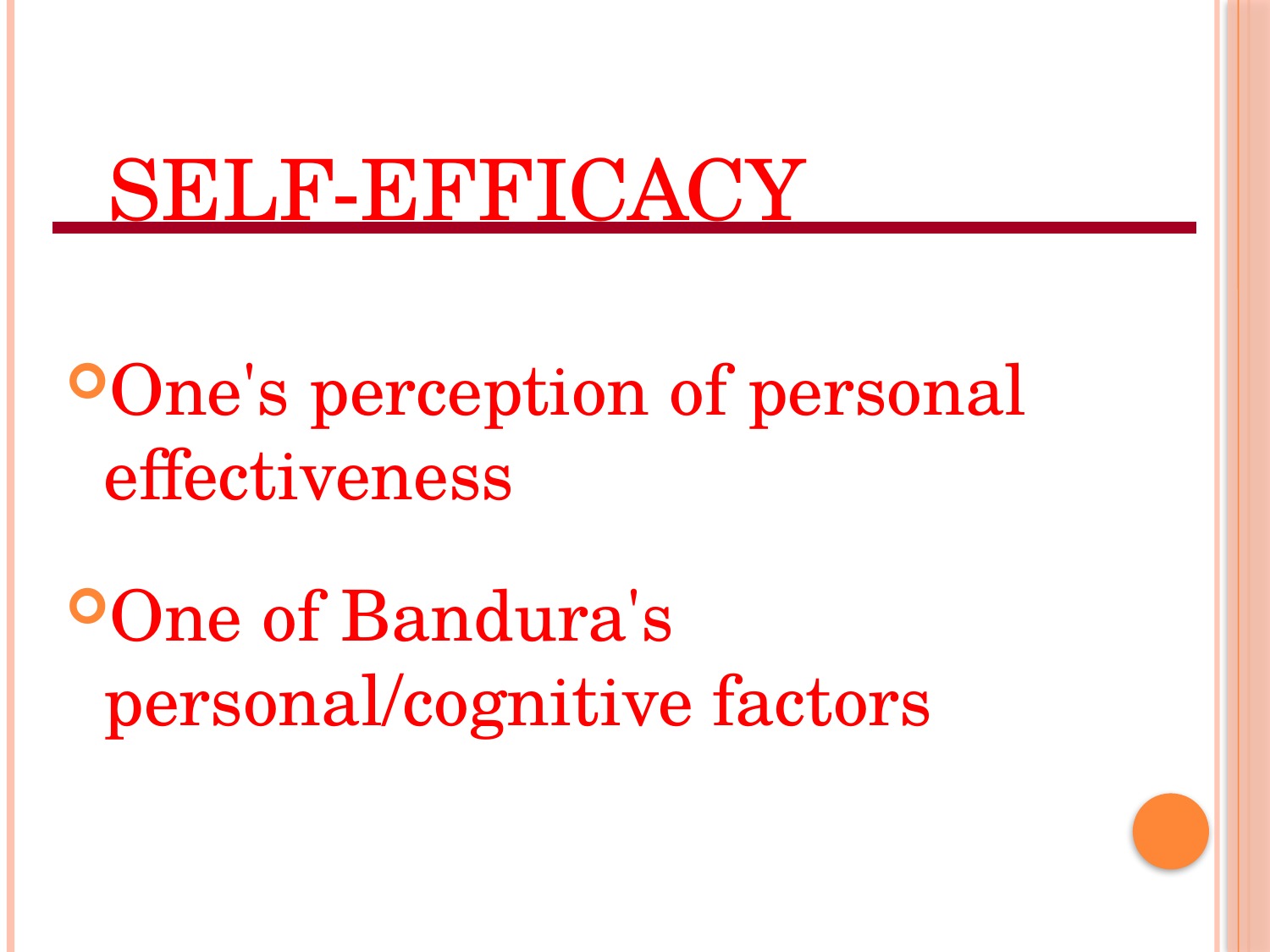

# Self-Efficacy

One's perception of personal effectiveness
One of Bandura's  personal/cognitive factors